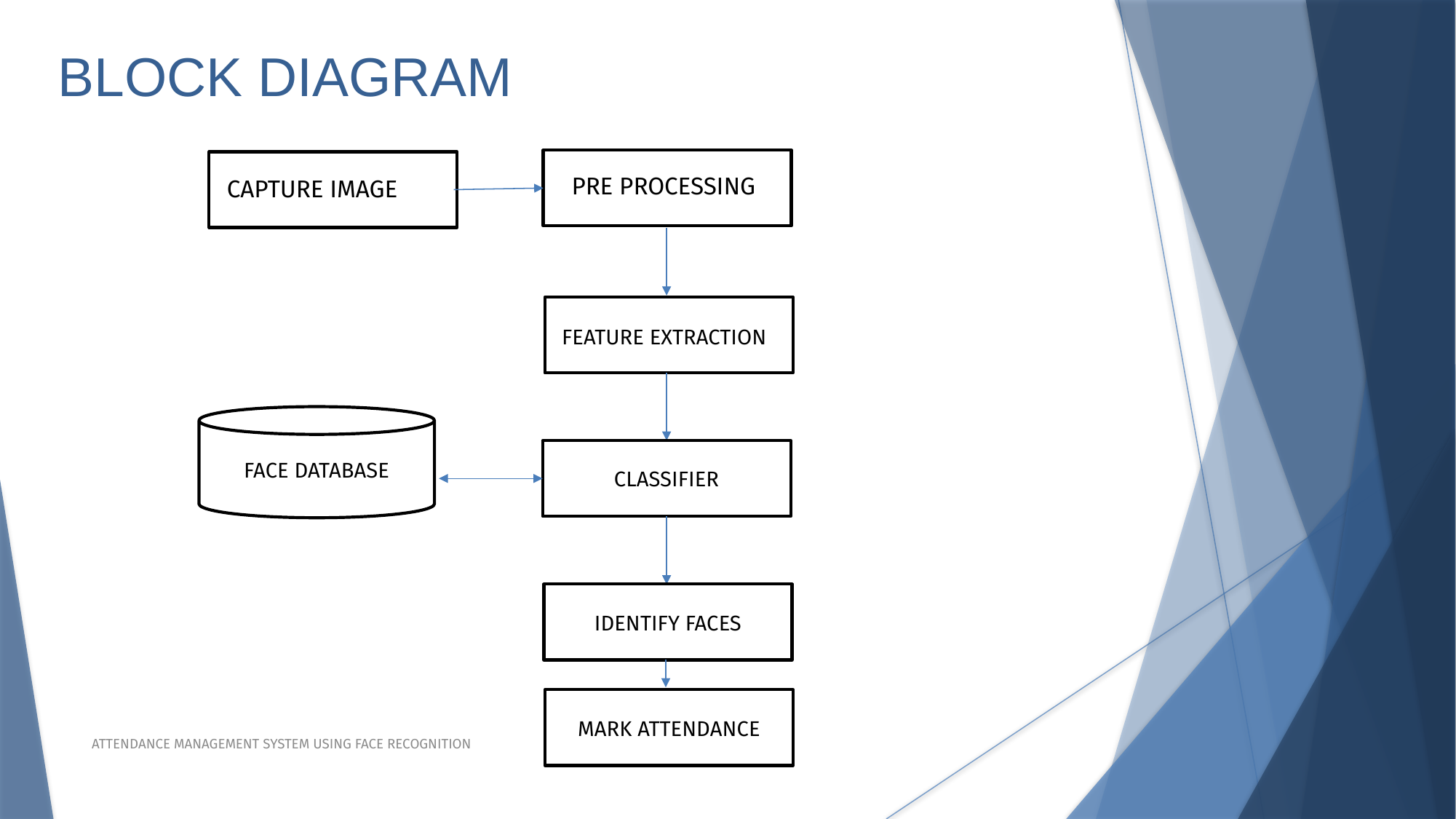

BLOCK DIAGRAM

PRE PROCESSING
CAPTURE IMAGE

FEATURE EXTRACTION
FACE DATABASE
CLASSIFIER
IDENTIFY FACES
MARK ATTENDANCE
ATTENDANCE MANAGEMENT SYSTEM USING FACE RECOGNITION